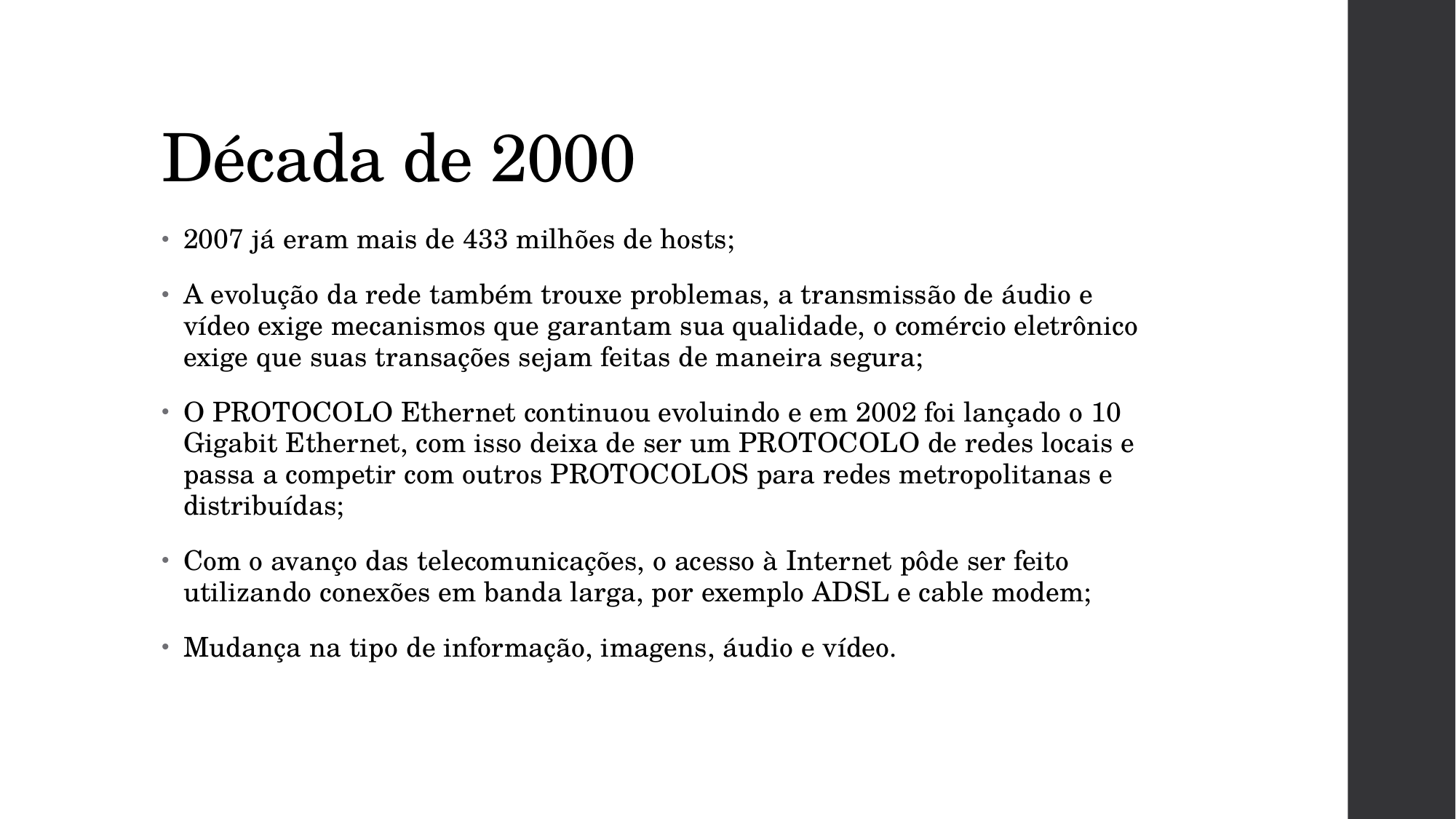

# Década de 2000
2007 já eram mais de 433 milhões de hosts;
A evolução da rede também trouxe problemas, a transmissão de áudio e vídeo exige mecanismos que garantam sua qualidade, o comércio eletrônico exige que suas transações sejam feitas de maneira segura;
O PROTOCOLO Ethernet continuou evoluindo e em 2002 foi lançado o 10 Gigabit Ethernet, com isso deixa de ser um PROTOCOLO de redes locais e passa a competir com outros PROTOCOLOS para redes metropolitanas e distribuídas;
Com o avanço das telecomunicações, o acesso à Internet pôde ser feito utilizando conexões em banda larga, por exemplo ADSL e cable modem;
Mudança na tipo de informação, imagens, áudio e vídeo.